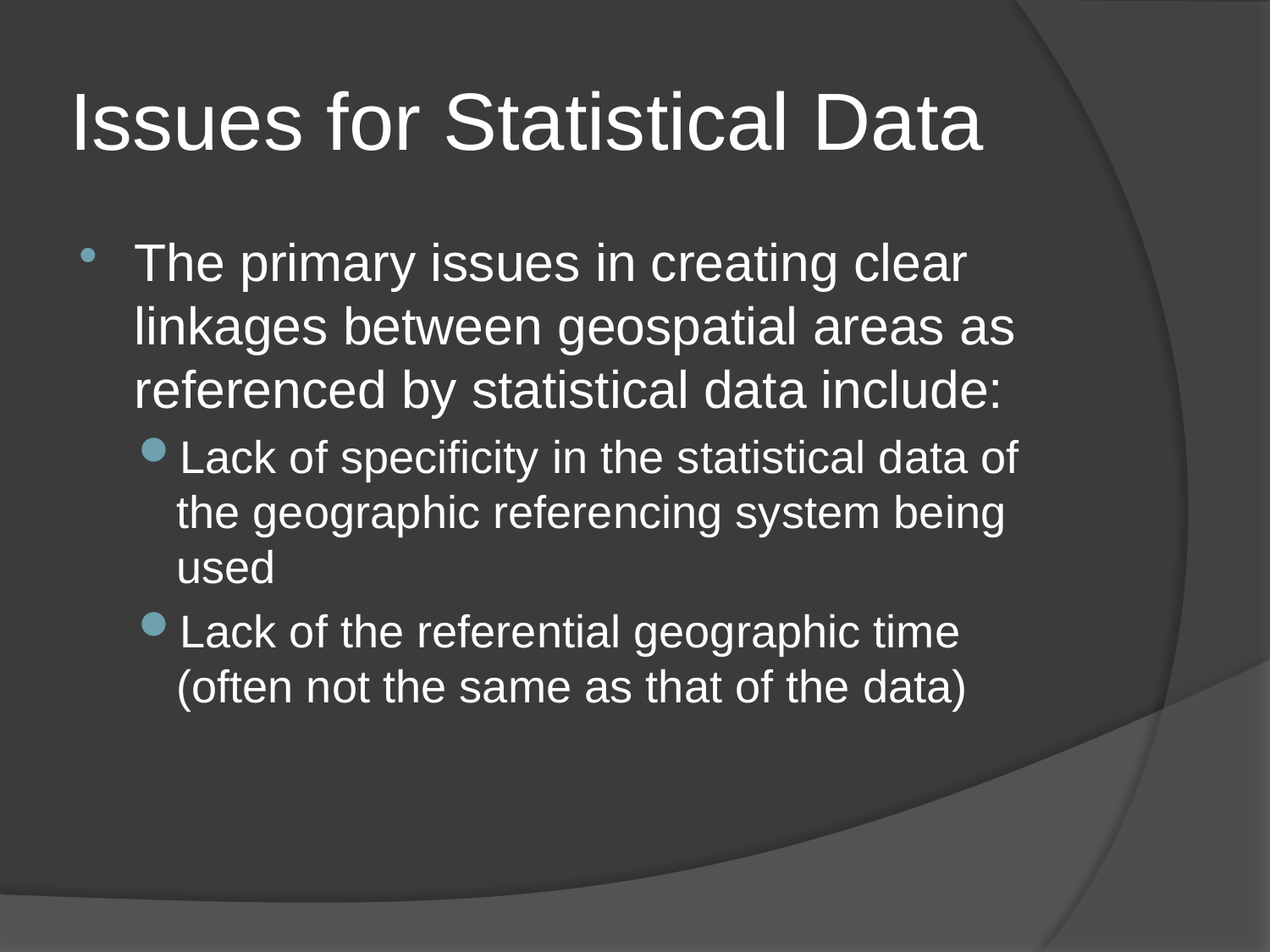

# Issues for Statistical Data
The primary issues in creating clear linkages between geospatial areas as referenced by statistical data include:
Lack of specificity in the statistical data of the geographic referencing system being used
Lack of the referential geographic time (often not the same as that of the data)